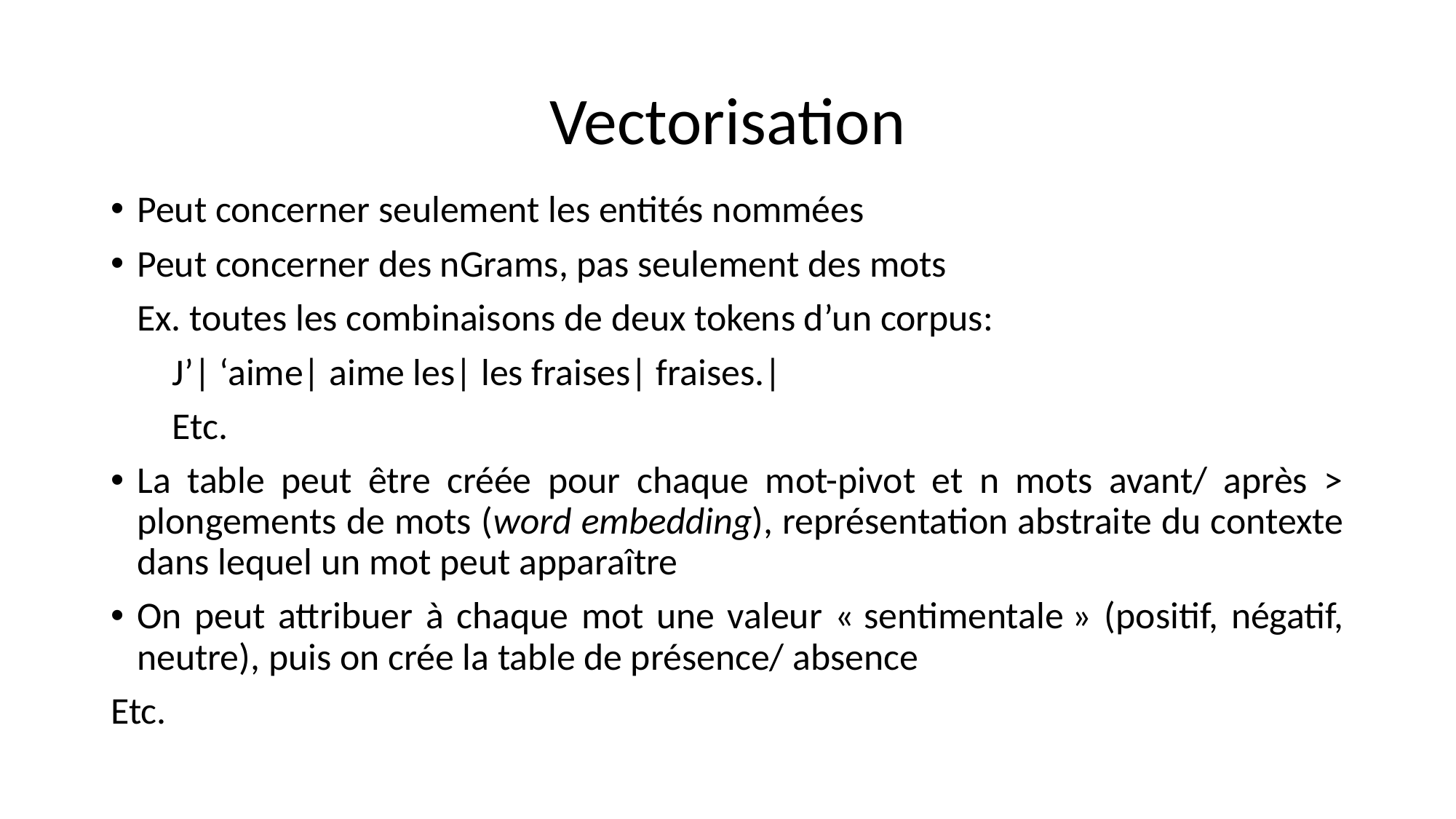

# Vectorisation
Peut concerner seulement les entités nommées
Peut concerner des nGrams, pas seulement des mots
Ex. toutes les combinaisons de deux tokens d’un corpus:
J’| ‘aime| aime les| les fraises| fraises.|
Etc.
La table peut être créée pour chaque mot-pivot et n mots avant/ après > plongements de mots (word embedding), représentation abstraite du contexte dans lequel un mot peut apparaître
On peut attribuer à chaque mot une valeur « sentimentale » (positif, négatif, neutre), puis on crée la table de présence/ absence
Etc.